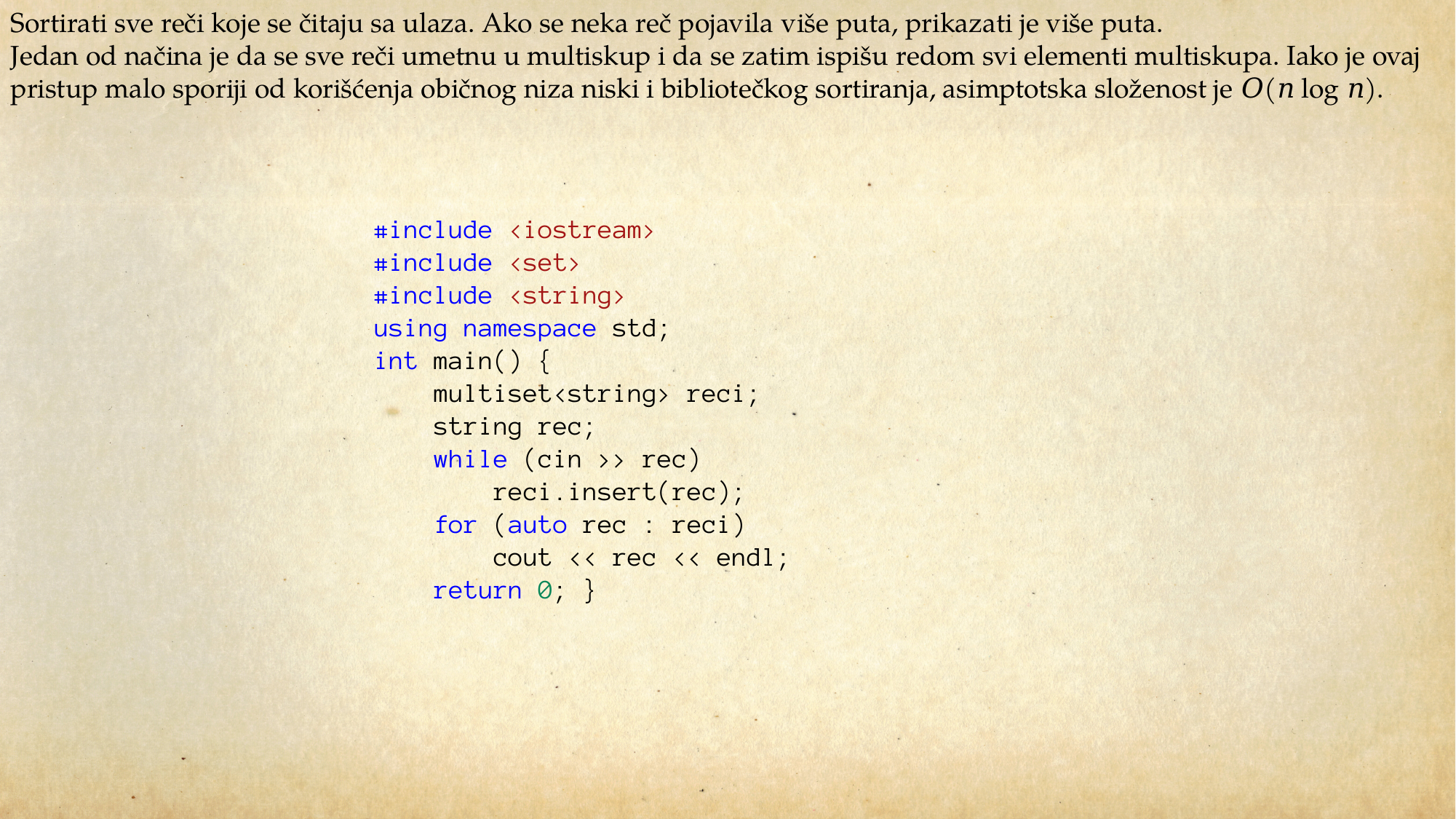

Sortirati sve reči koje se čitaju sa ulaza. Ako se neka reč pojavila više puta, prikazati je više puta.
Jedan od načina je da se sve reči umetnu u multiskup i da se zatim ispišu redom svi elementi multiskupa. Iako je ovaj pristup malo sporiji od korišćenja običnog niza niski i bibliotečkog sortiranja, asimptotska složenost je 𝑂(𝑛 log 𝑛).
#include <iostream>
#include <set>
#include <string>
using namespace std;
int main() {
    multiset<string> reci;
    string rec;
    while (cin >> rec)
        reci.insert(rec);
    for (auto rec : reci)
        cout << rec << endl;
    return 0; }